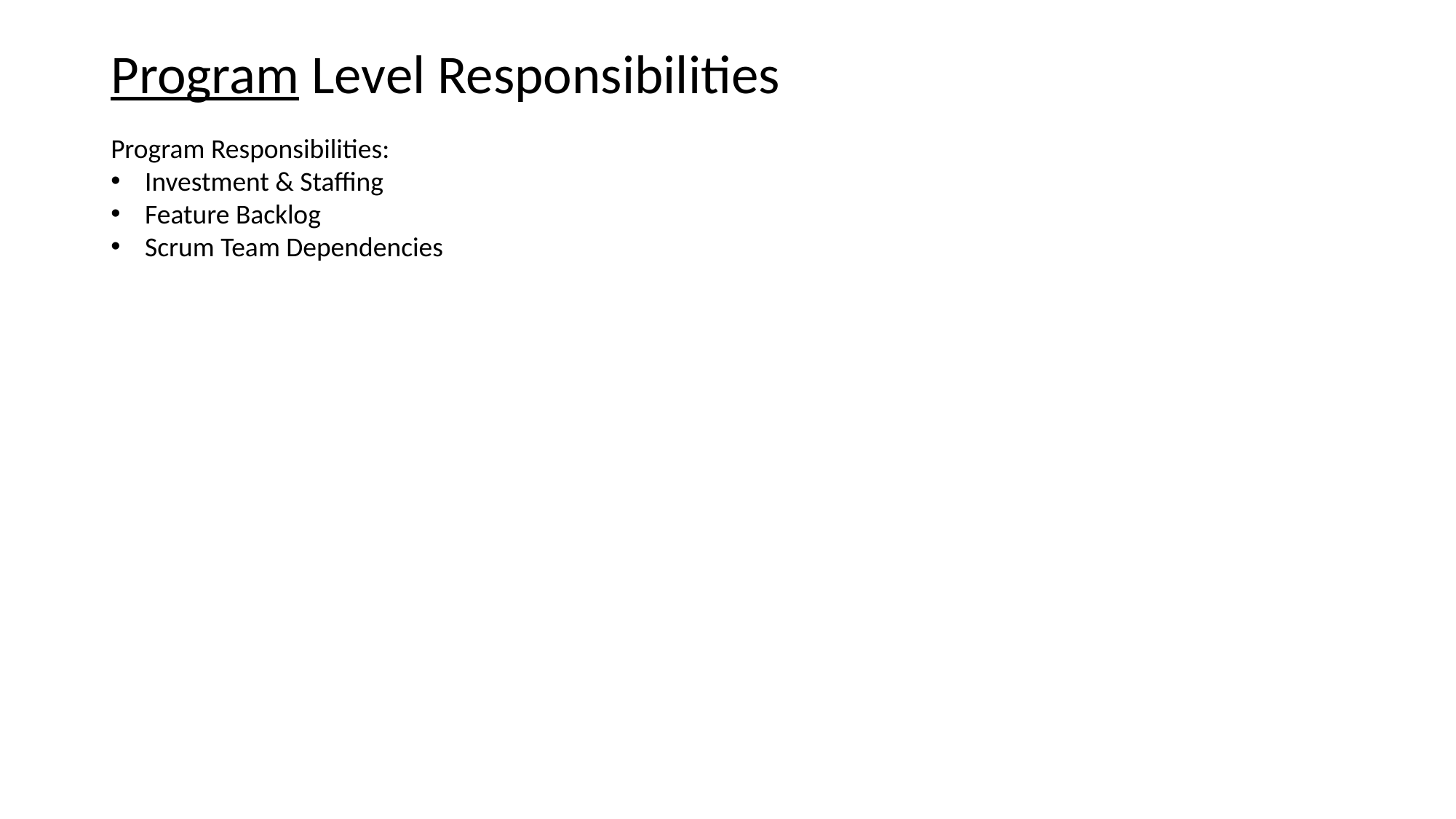

Program Level Responsibilities
Program Responsibilities:
Investment & Staffing
Feature Backlog
Scrum Team Dependencies